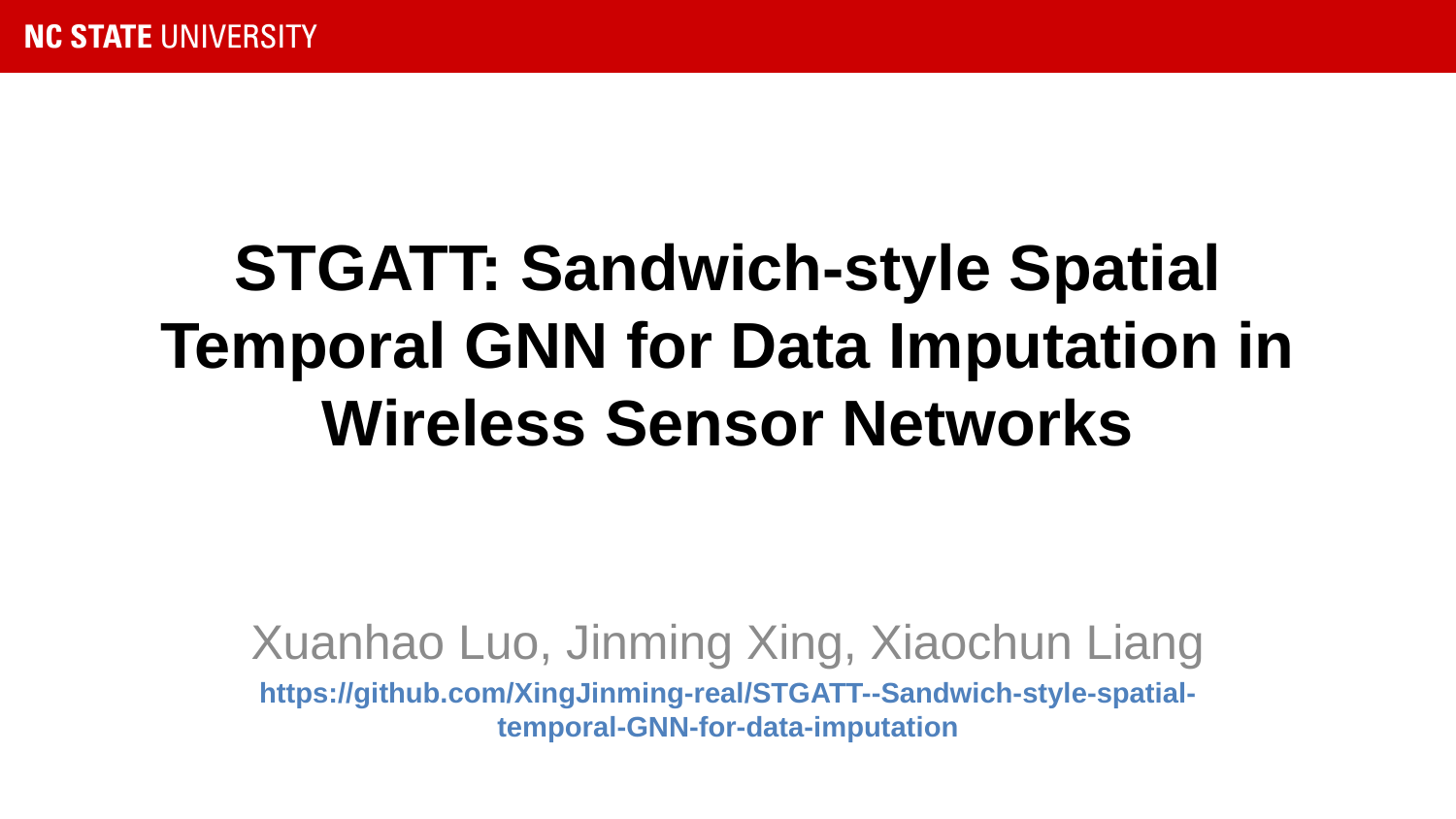

# STGATT: Sandwich-style Spatial Temporal GNN for Data Imputation in Wireless Sensor Networks
Xuanhao Luo, Jinming Xing, Xiaochun Liang
https://github.com/XingJinming-real/STGATT--Sandwich-style-spatial-temporal-GNN-for-data-imputation